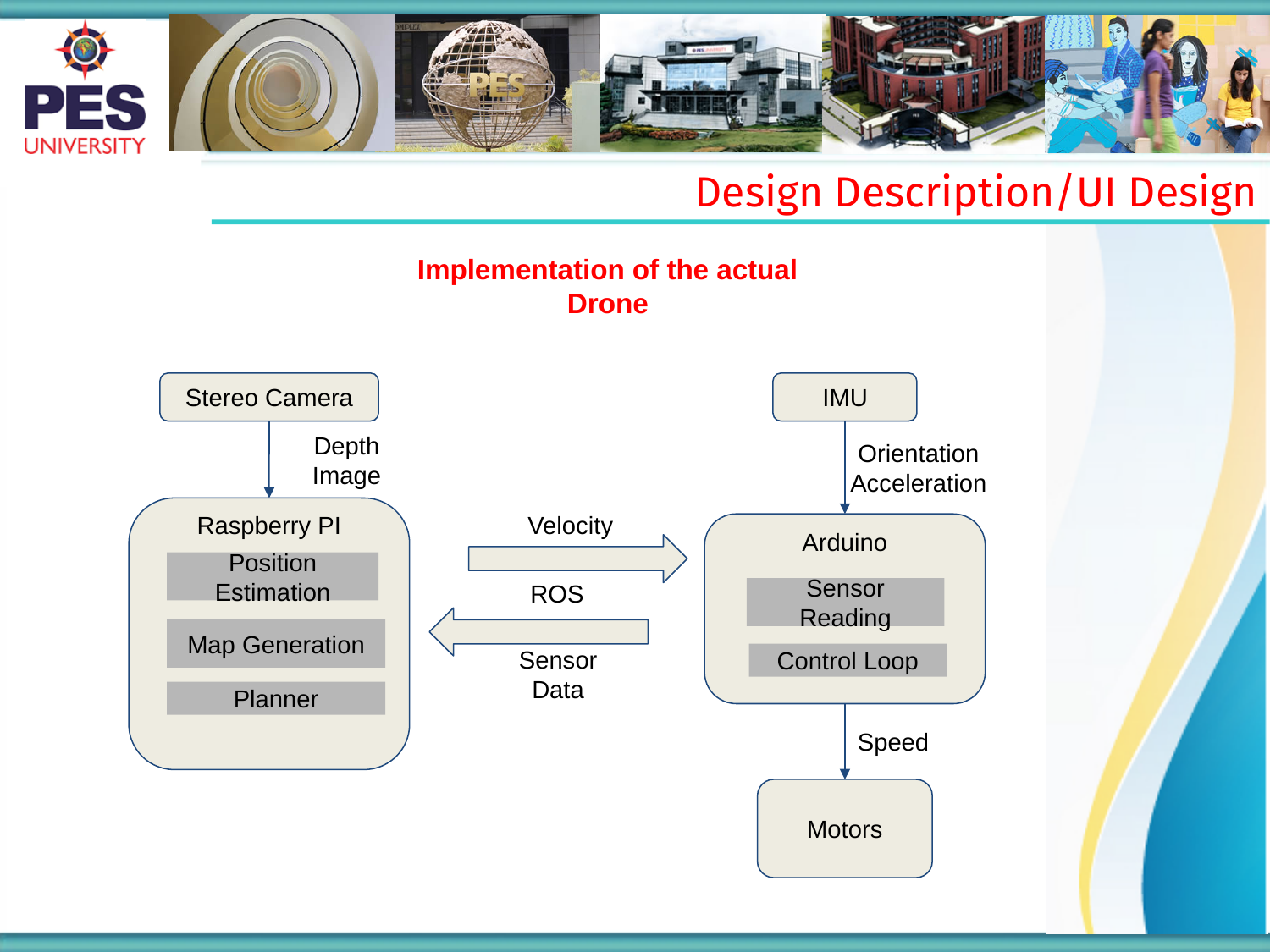

Design Description/UI Design

Implementation of the actual Drone
Stereo Camera
IMU
Orientation
Acceleration
Depth Image

Velocity
Raspberry PI

Arduino

Position Estimation
ROS
Sensor Reading

Map Generation
Control Loop
Sensor Data
Planner
Speed
Motors